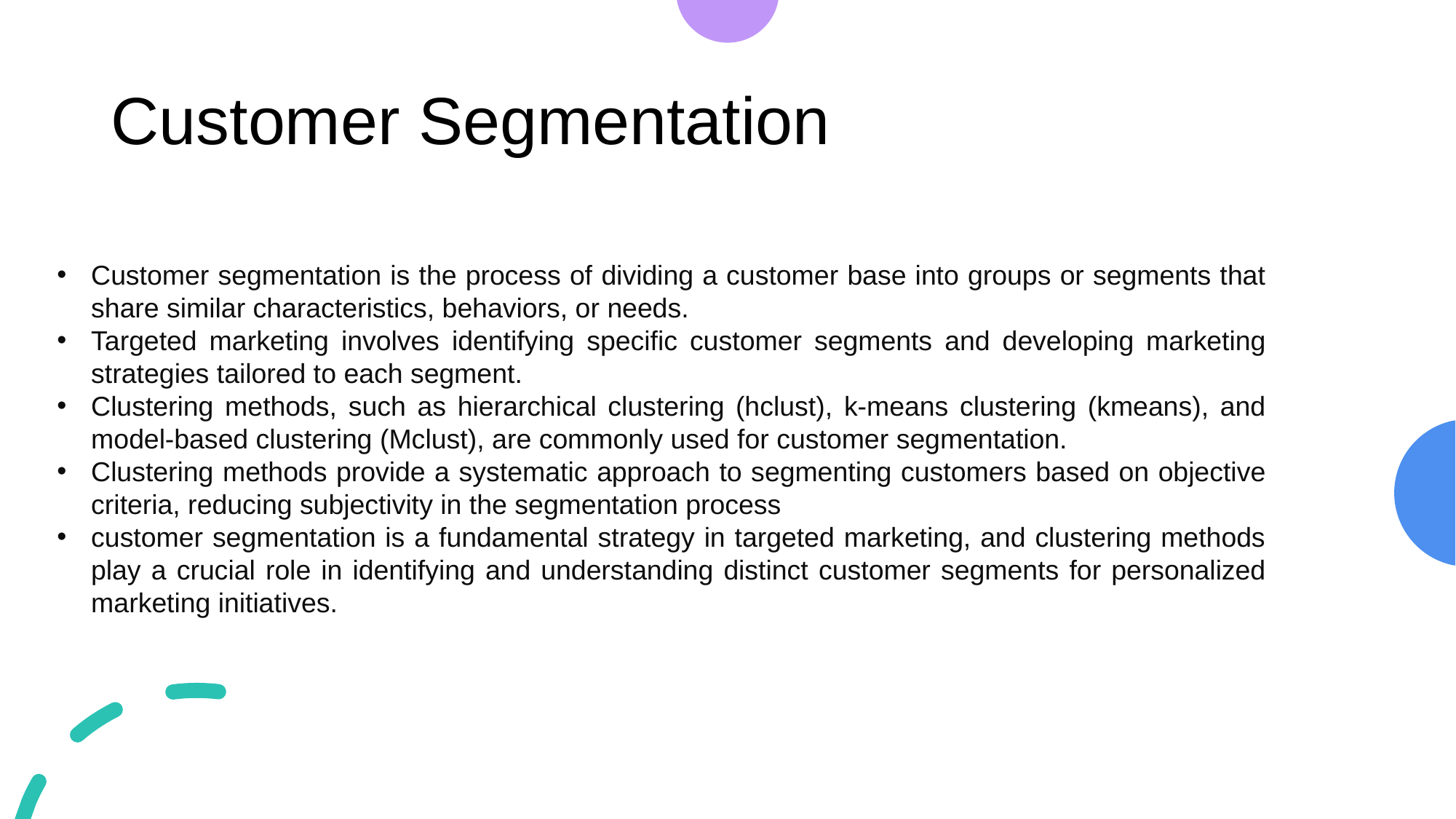

# Customer Segmentation
Customer segmentation is the process of dividing a customer base into groups or segments that share similar characteristics, behaviors, or needs.
Targeted marketing involves identifying specific customer segments and developing marketing strategies tailored to each segment.
Clustering methods, such as hierarchical clustering (hclust), k-means clustering (kmeans), and model-based clustering (Mclust), are commonly used for customer segmentation.
Clustering methods provide a systematic approach to segmenting customers based on objective criteria, reducing subjectivity in the segmentation process
customer segmentation is a fundamental strategy in targeted marketing, and clustering methods play a crucial role in identifying and understanding distinct customer segments for personalized marketing initiatives.